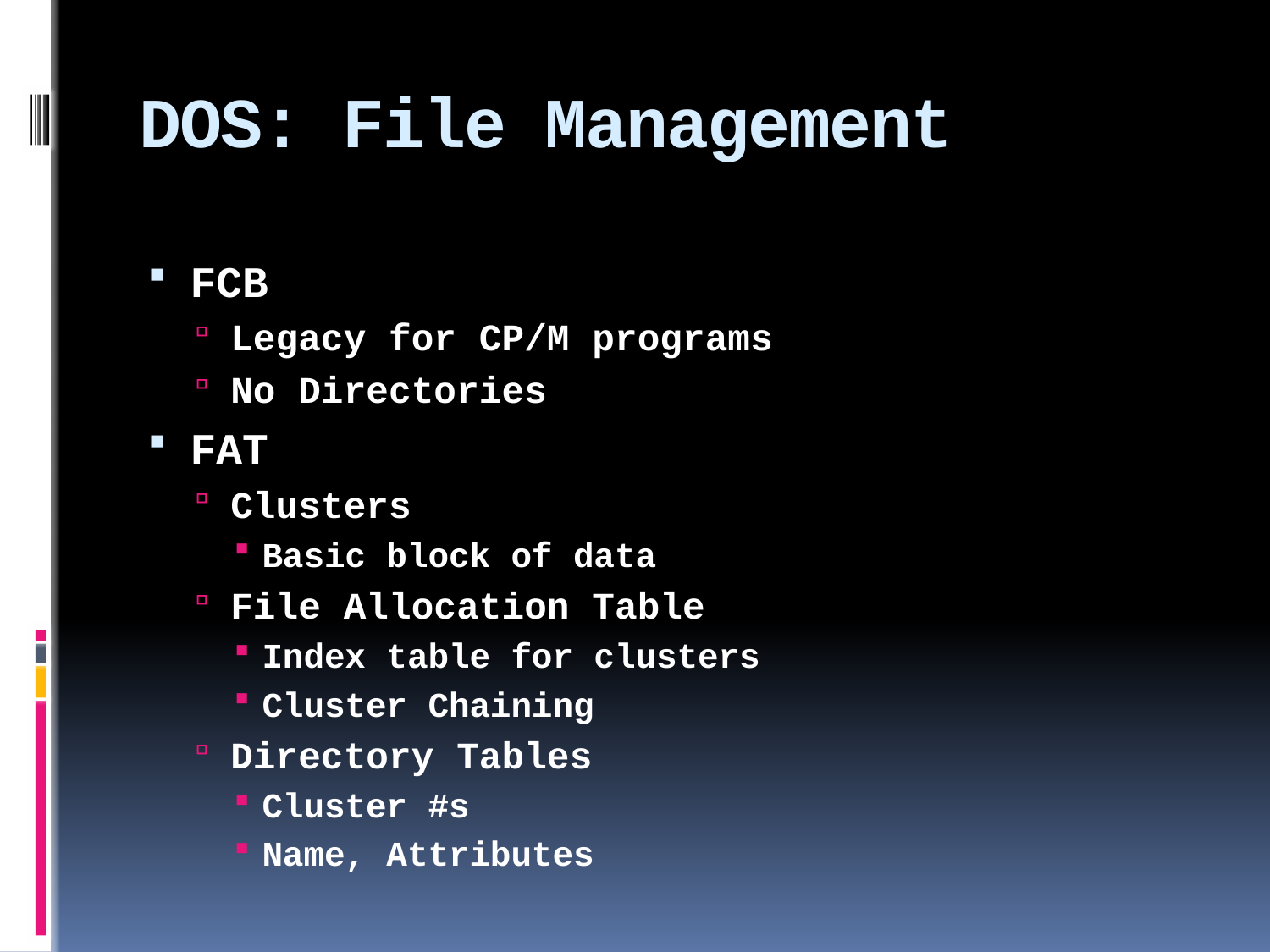

# DOS: File Management
FCB
Legacy for CP/M programs
No Directories
FAT
Clusters
Basic block of data
File Allocation Table
Index table for clusters
Cluster Chaining
Directory Tables
Cluster #s
Name, Attributes